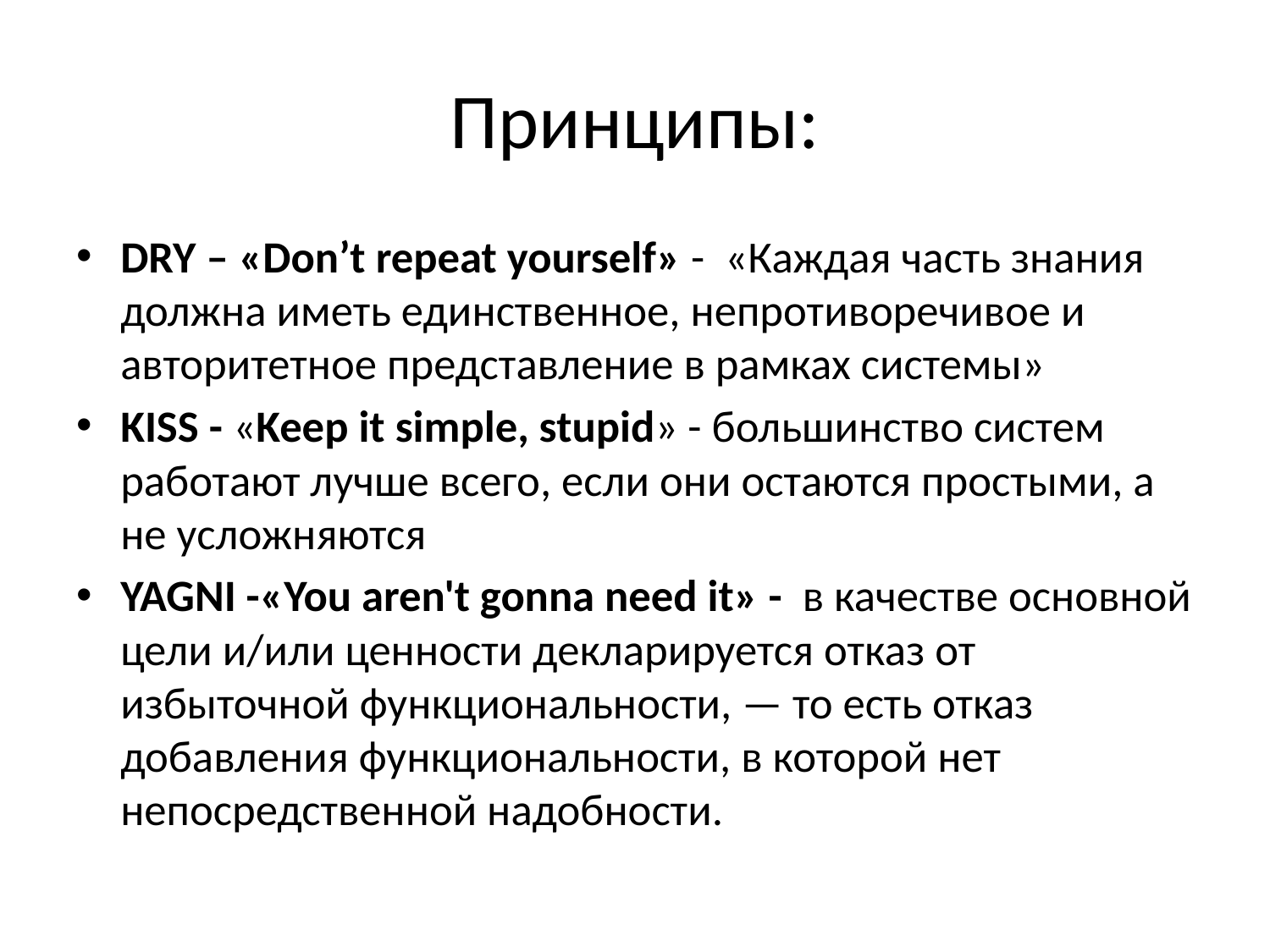

# Принципы:
DRY – «Don’t repeat yourself» -  «Каждая часть знания должна иметь единственное, непротиворечивое и авторитетное представление в рамках системы»
KISS - «Keep it simple, stupid» - большинство систем работают лучше всего, если они остаются простыми, а не усложняются
YAGNI -«You aren't gonna need it» -  в качестве основной цели и/или ценности декларируется отказ от избыточной функциональности, — то есть отказ добавления функциональности, в которой нет непосредственной надобности.